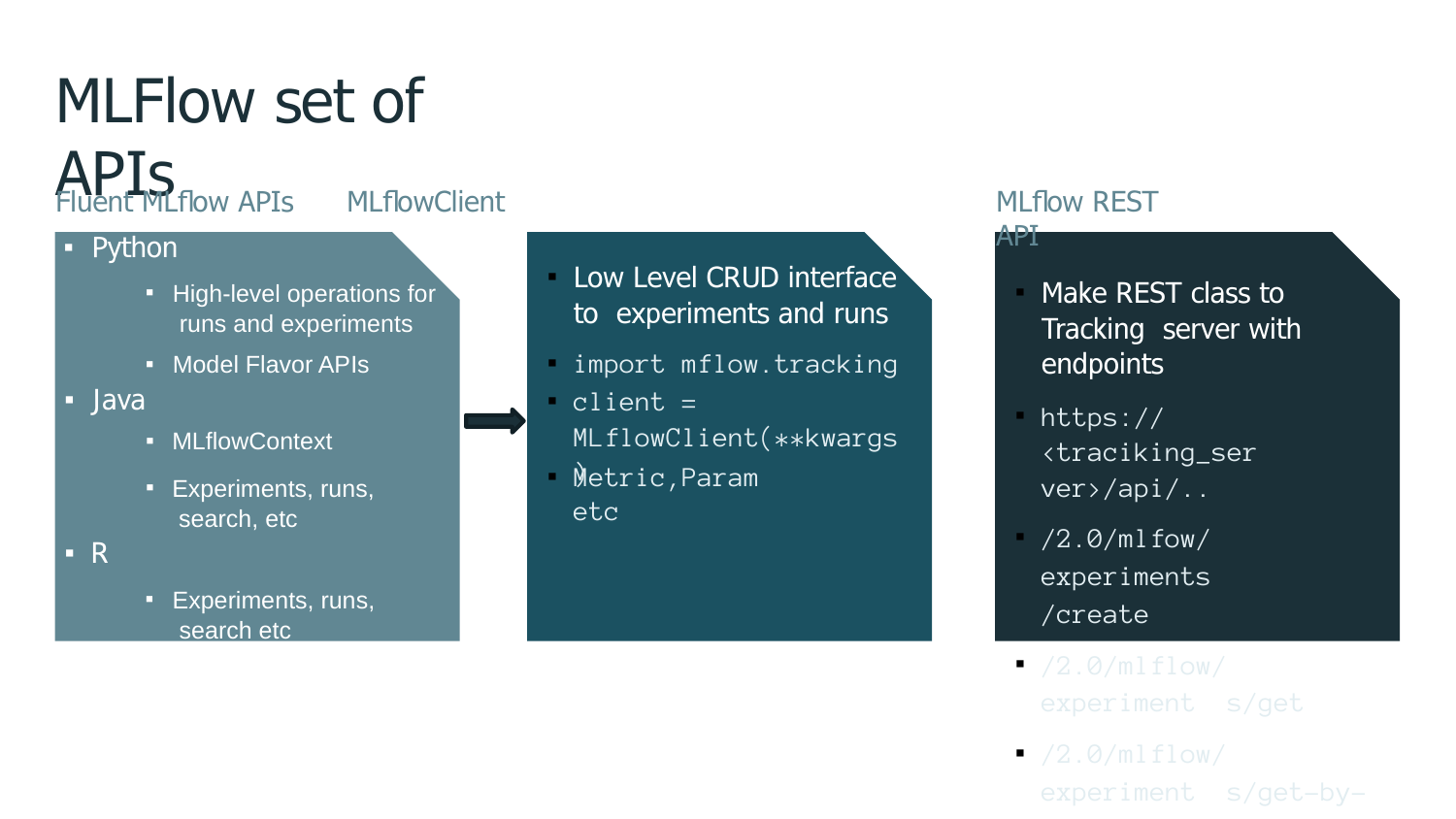

# MLFlow set of APIs
Fluent MLflow APIs	MLflowClient
Python
MLflow REST API

Low Level CRUD interface to  experiments and runs
Make REST class to Tracking  server with endpoints
https://<traciking_ser  ver>/api/..
/2.0/mlfow/experiments
/create
/2.0/mlflow/experiment  s/get
/2.0/mlflow/experiment  s/get-by-name
High-level operations for  runs and experiments
Model Flavor APIs
import mflow.tracking
client =  MLflowClient(**kwargs)
Java

MLflowContext
Experiments, runs,  search, etc
Metric,Param etc
R
Experiments, runs,  search etc